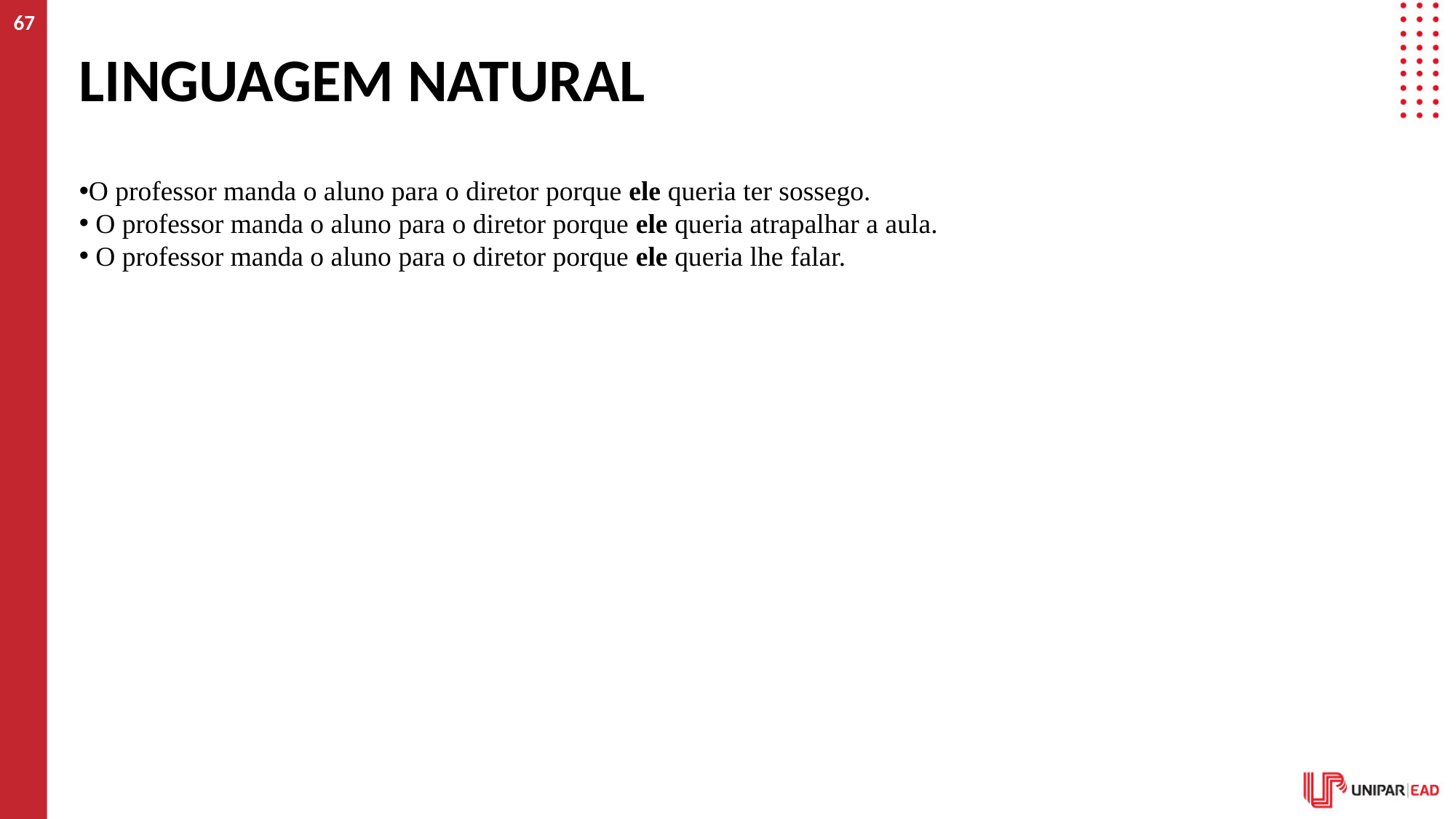

67
# Linguagem natural
O professor manda o aluno para o diretor porque ele queria ter sossego.
 O professor manda o aluno para o diretor porque ele queria atrapalhar a aula.
 O professor manda o aluno para o diretor porque ele queria lhe falar.